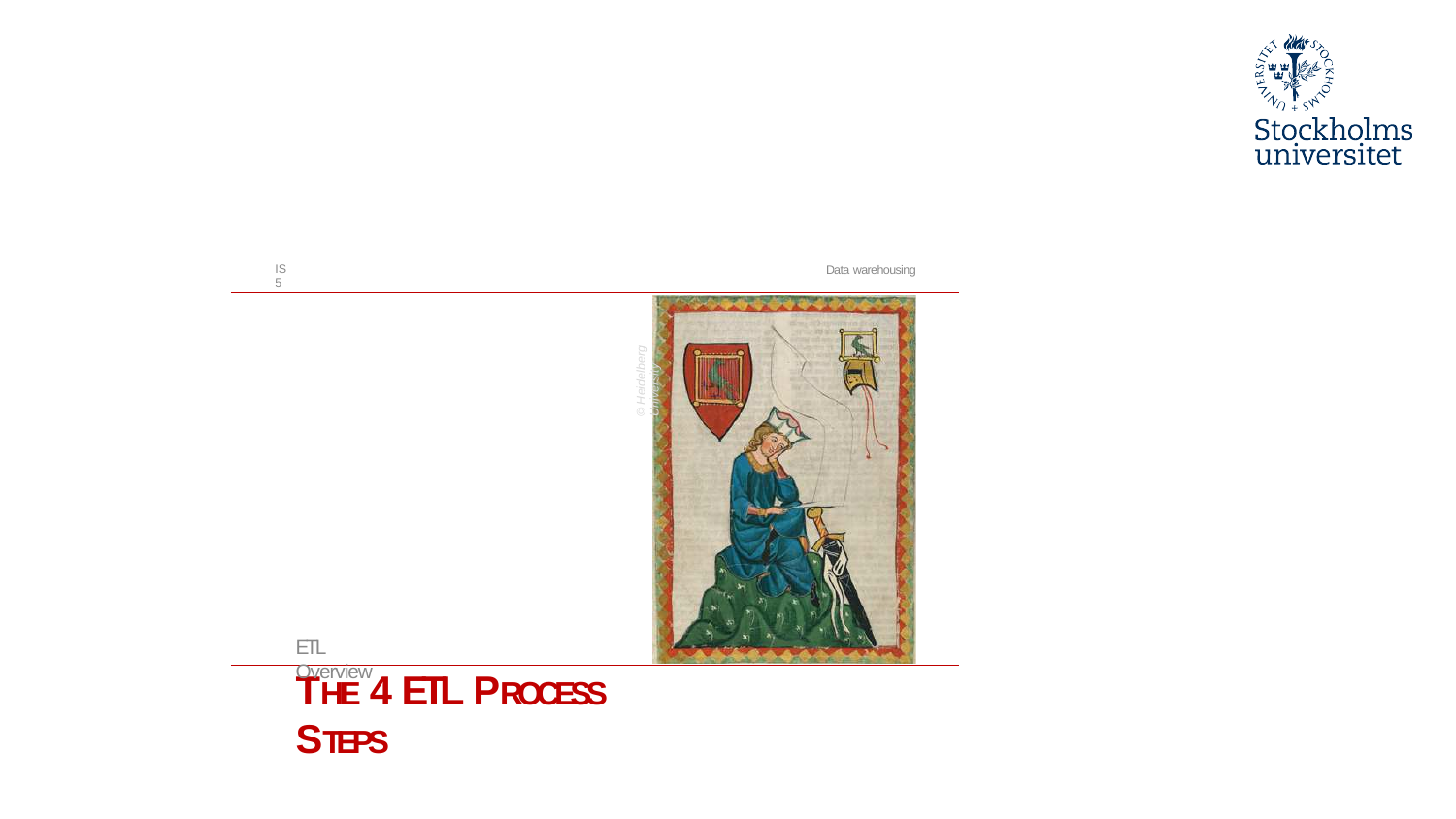

#
IS5
Data warehousing

© Heidelberg University
ETL Overview
THE  4 ETL  PROCESS  STEPS